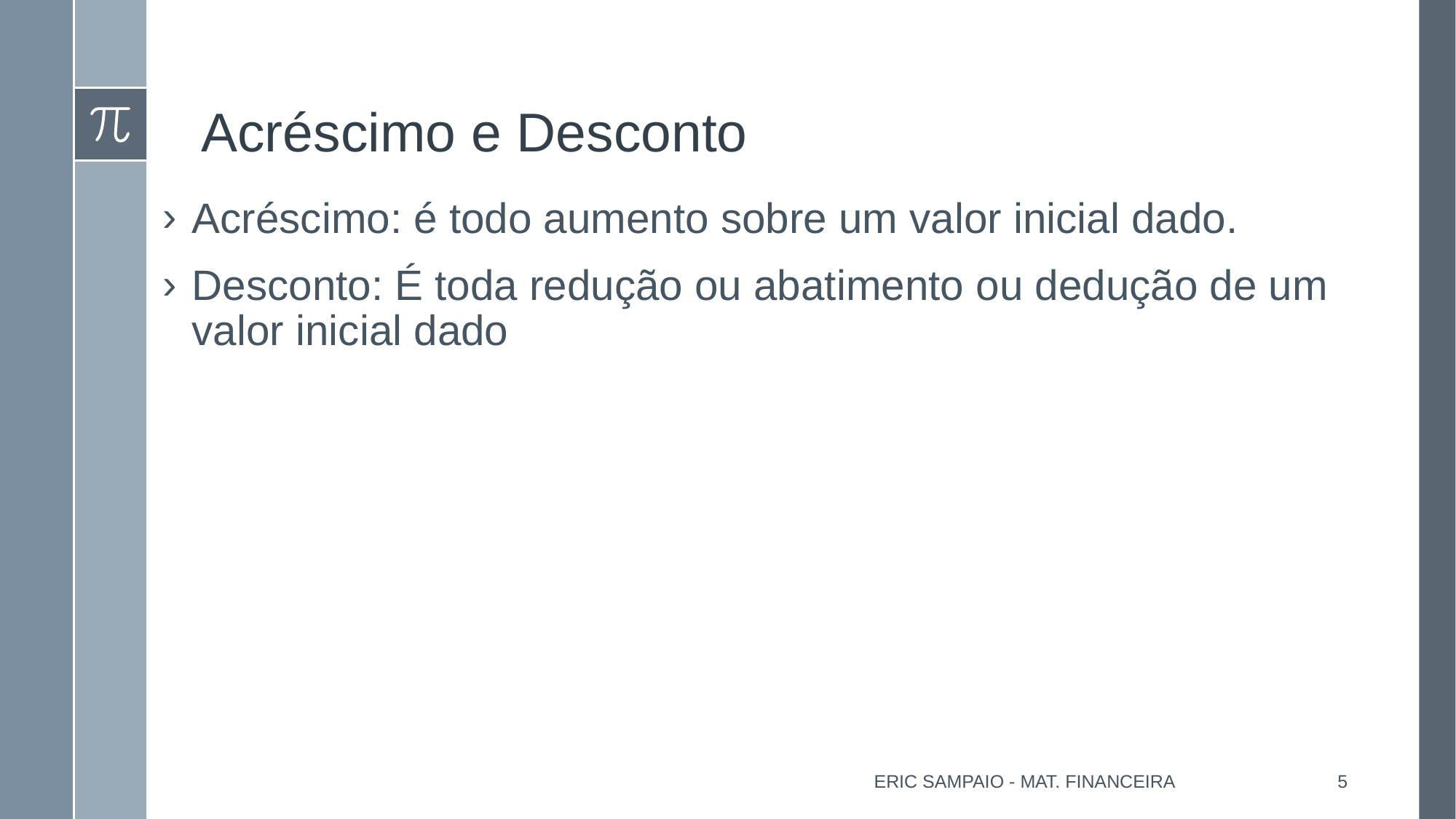

# Acréscimo e Desconto
Acréscimo: é todo aumento sobre um valor inicial dado.
Desconto: É toda redução ou abatimento ou dedução de um valor inicial dado

Eric Sampaio - Mat. Financeira
5